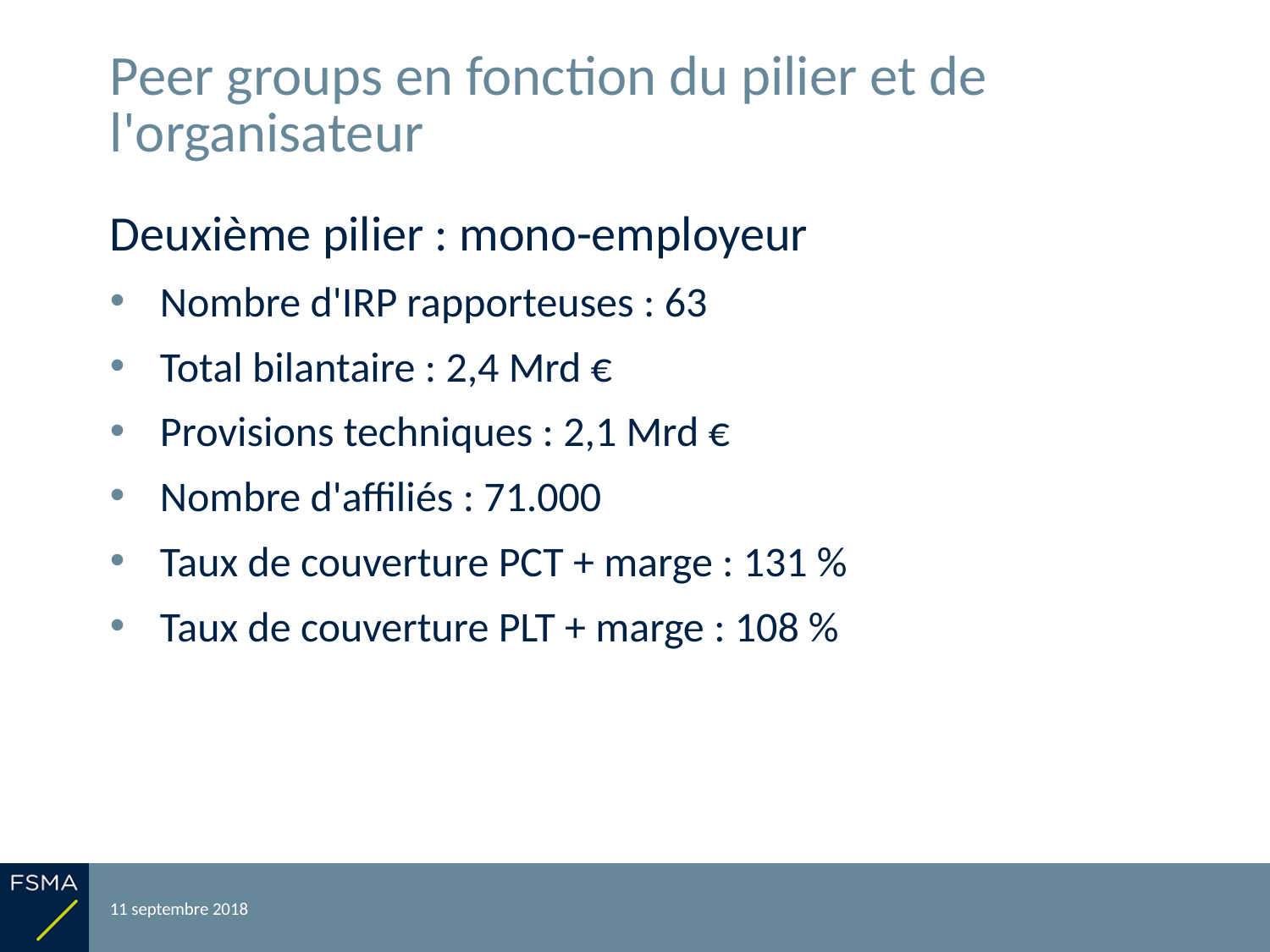

# Peer groups en fonction du pilier et de l'organisateur
Deuxième pilier : mono-employeur
Nombre d'IRP rapporteuses : 63
Total bilantaire : 2,4 Mrd €
Provisions techniques : 2,1 Mrd €
Nombre d'affiliés : 71.000
Taux de couverture PCT + marge : 131 %
Taux de couverture PLT + marge : 108 %
11 septembre 2018
Reporting relatif à l'exercice 2017
25